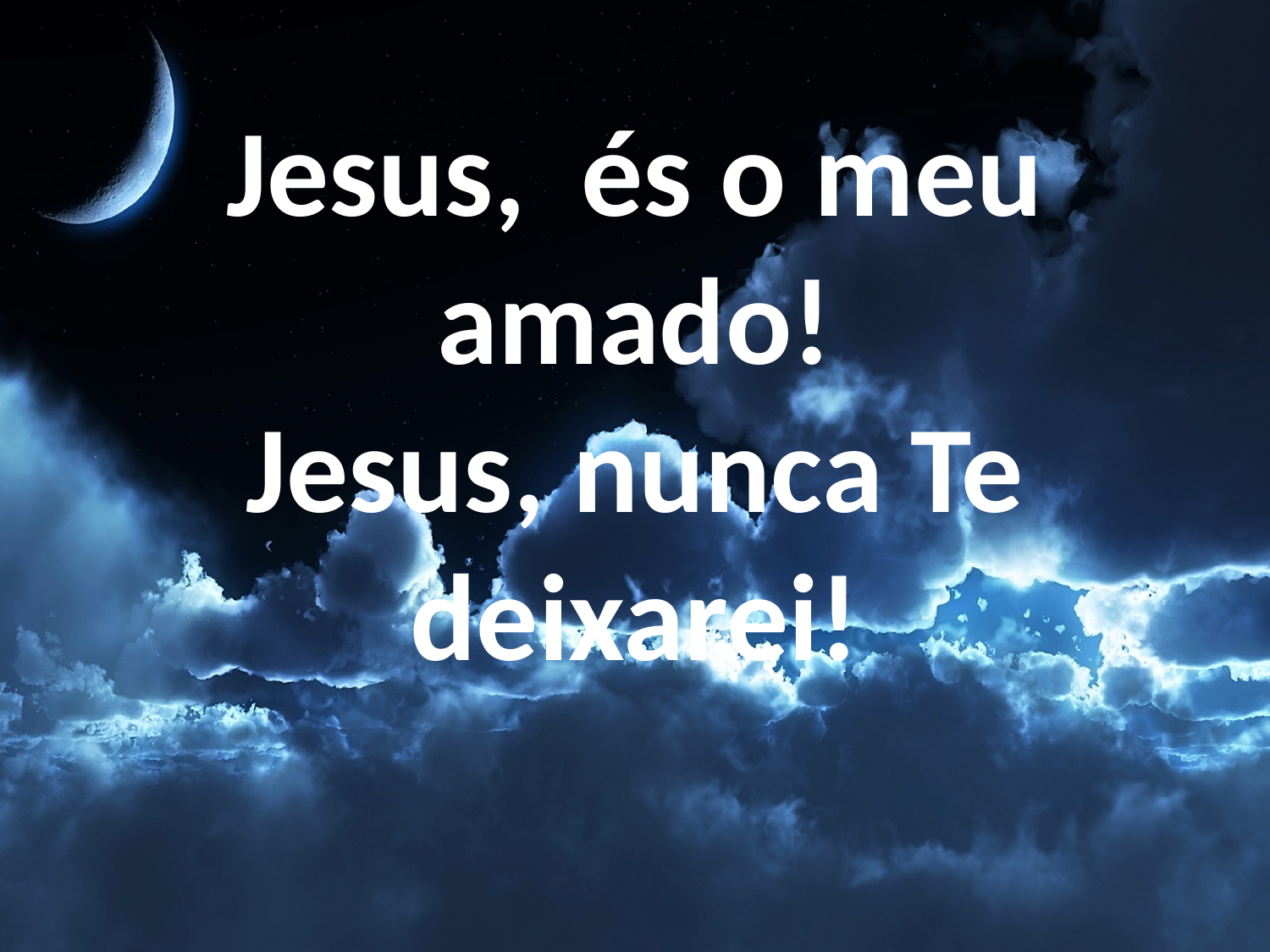

Jesus,  és o meu amado!
Jesus, nunca Te deixarei!